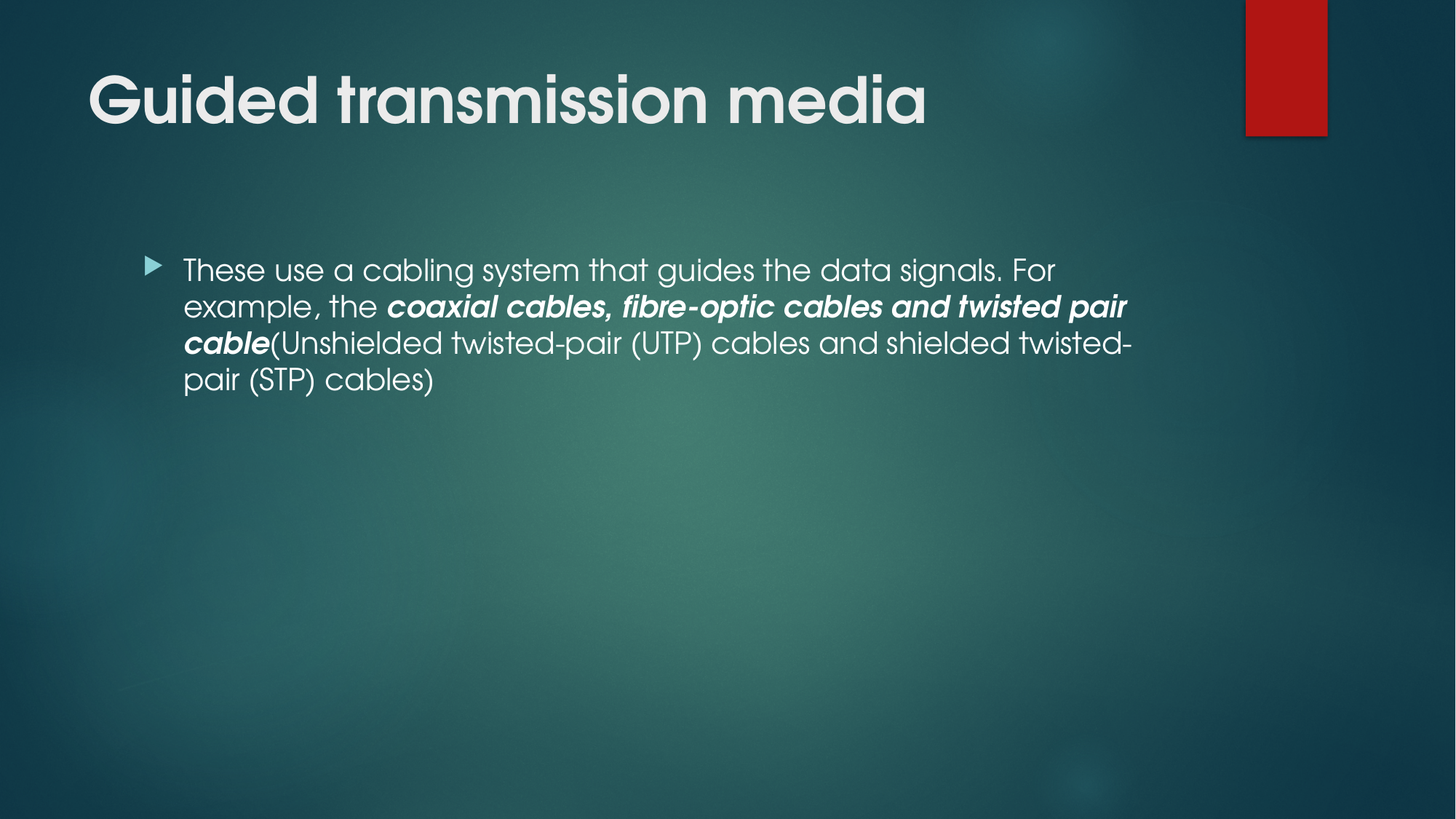

# Guided transmission media
These use a cabling system that guides the data signals. For example, the coaxial cables, fibre-optic cables and twisted pair cable(Unshielded twisted-pair (UTP) cables and shielded twisted-pair (STP) cables)